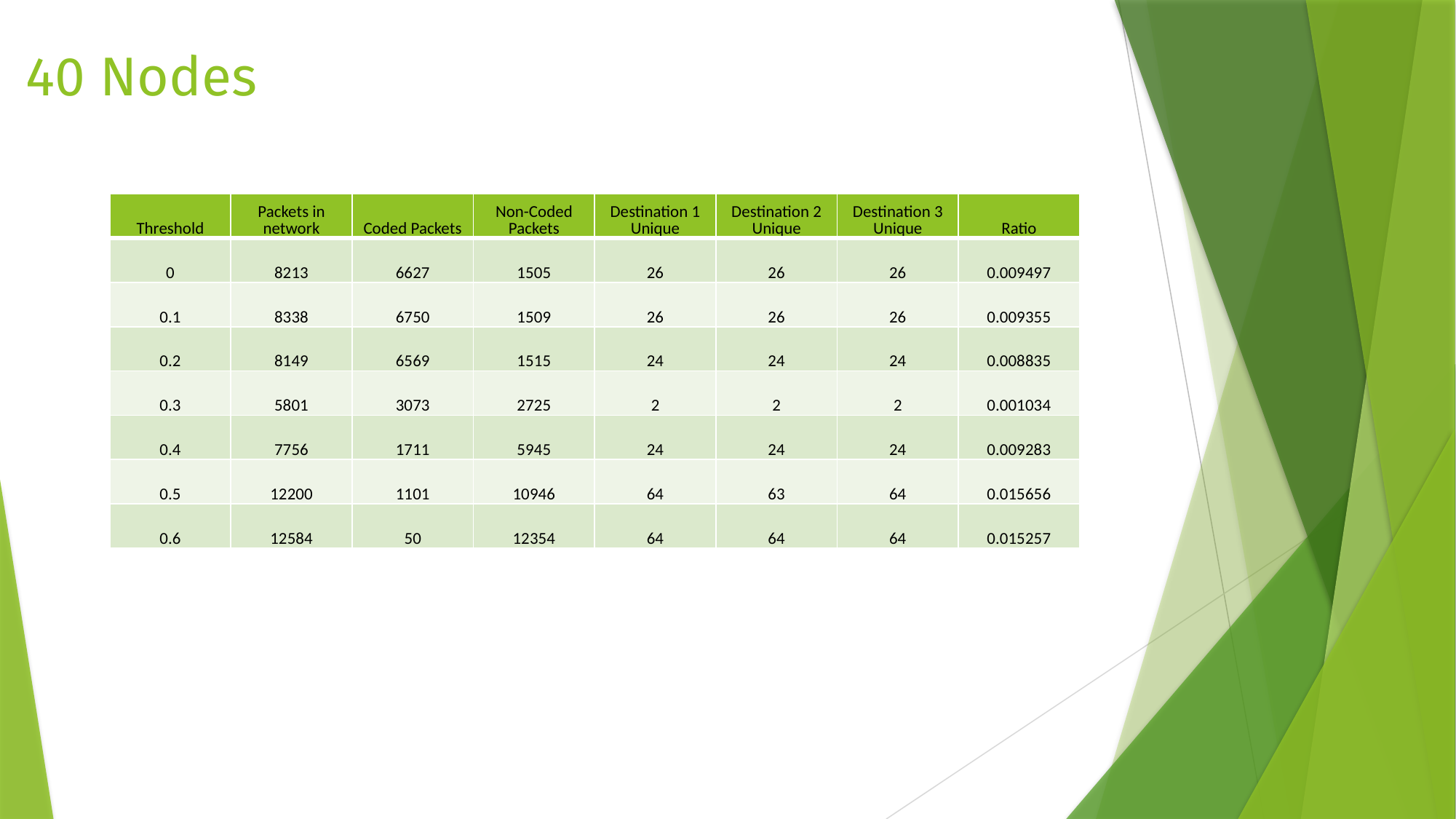

# 40 Nodes
| Threshold | Packets in network | Coded Packets | Non-Coded Packets | Destination 1 Unique | Destination 2 Unique | Destination 3 Unique | Ratio |
| --- | --- | --- | --- | --- | --- | --- | --- |
| 0 | 8213 | 6627 | 1505 | 26 | 26 | 26 | 0.009497 |
| 0.1 | 8338 | 6750 | 1509 | 26 | 26 | 26 | 0.009355 |
| 0.2 | 8149 | 6569 | 1515 | 24 | 24 | 24 | 0.008835 |
| 0.3 | 5801 | 3073 | 2725 | 2 | 2 | 2 | 0.001034 |
| 0.4 | 7756 | 1711 | 5945 | 24 | 24 | 24 | 0.009283 |
| 0.5 | 12200 | 1101 | 10946 | 64 | 63 | 64 | 0.015656 |
| 0.6 | 12584 | 50 | 12354 | 64 | 64 | 64 | 0.015257 |